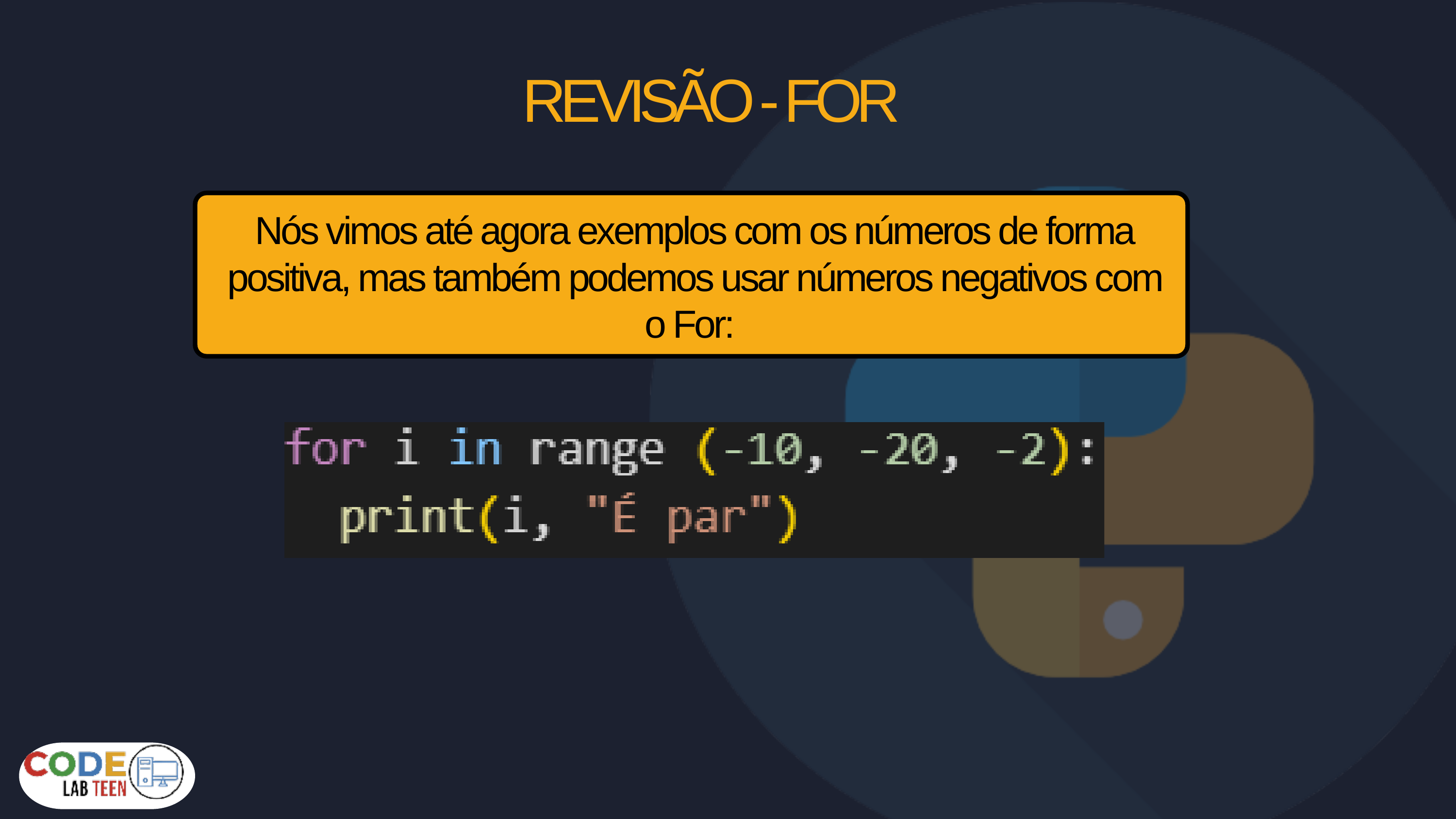

REVISÃO - FOR

Nós vimos até agora exemplos com os números de forma positiva, mas também podemos usar números negativos com o For: